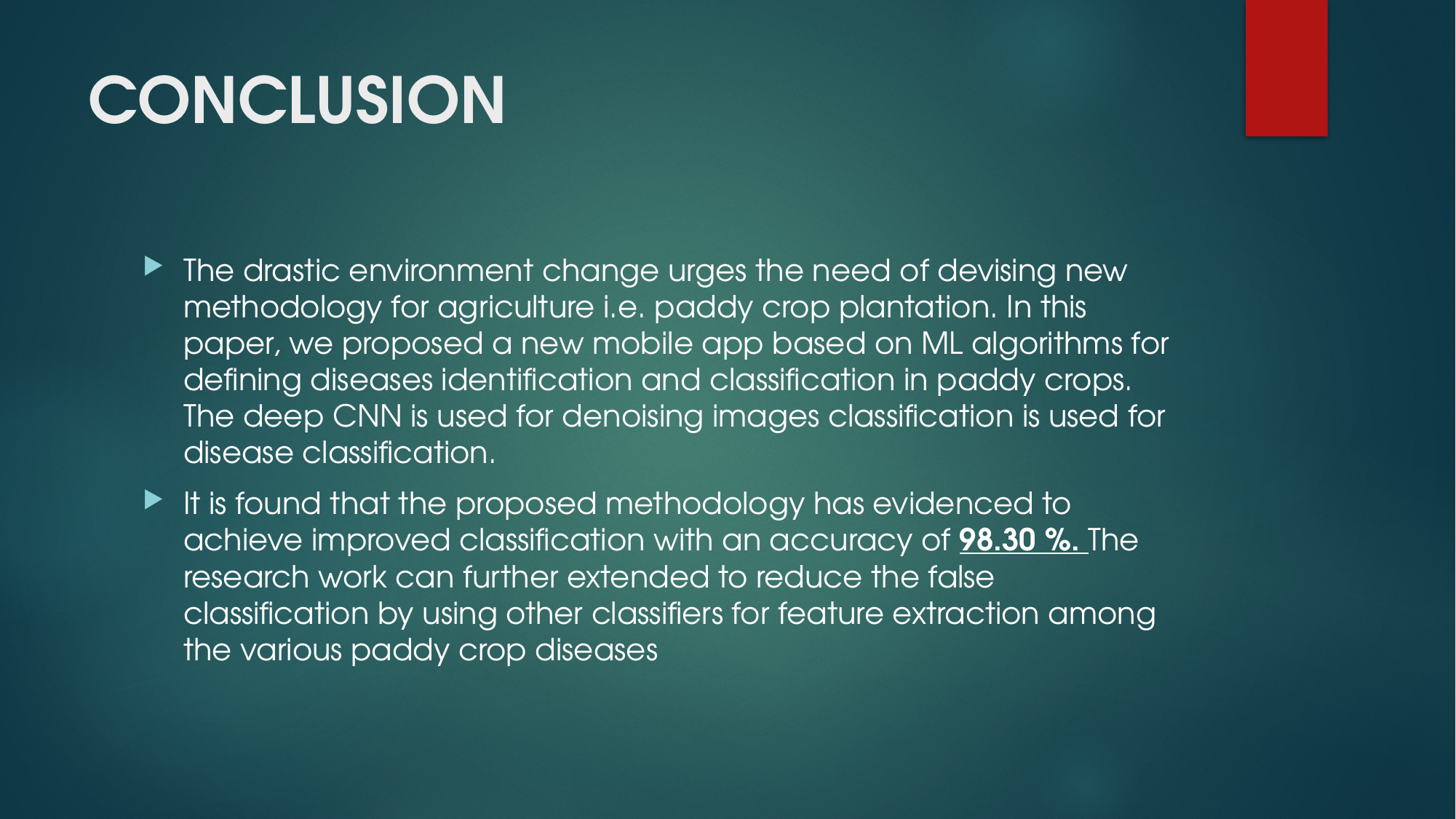

# CONCLUSION
The drastic environment change urges the need of devising new methodology for agriculture i.e. paddy crop plantation. In this paper, we proposed a new mobile app based on ML algorithms for defining diseases identification and classification in paddy crops. The deep CNN is used for denoising images classification is used for disease classification.
It is found that the proposed methodology has evidenced to achieve improved classification with an accuracy of 98.30 %. The research work can further extended to reduce the false classification by using other classifiers for feature extraction among the various paddy crop diseases